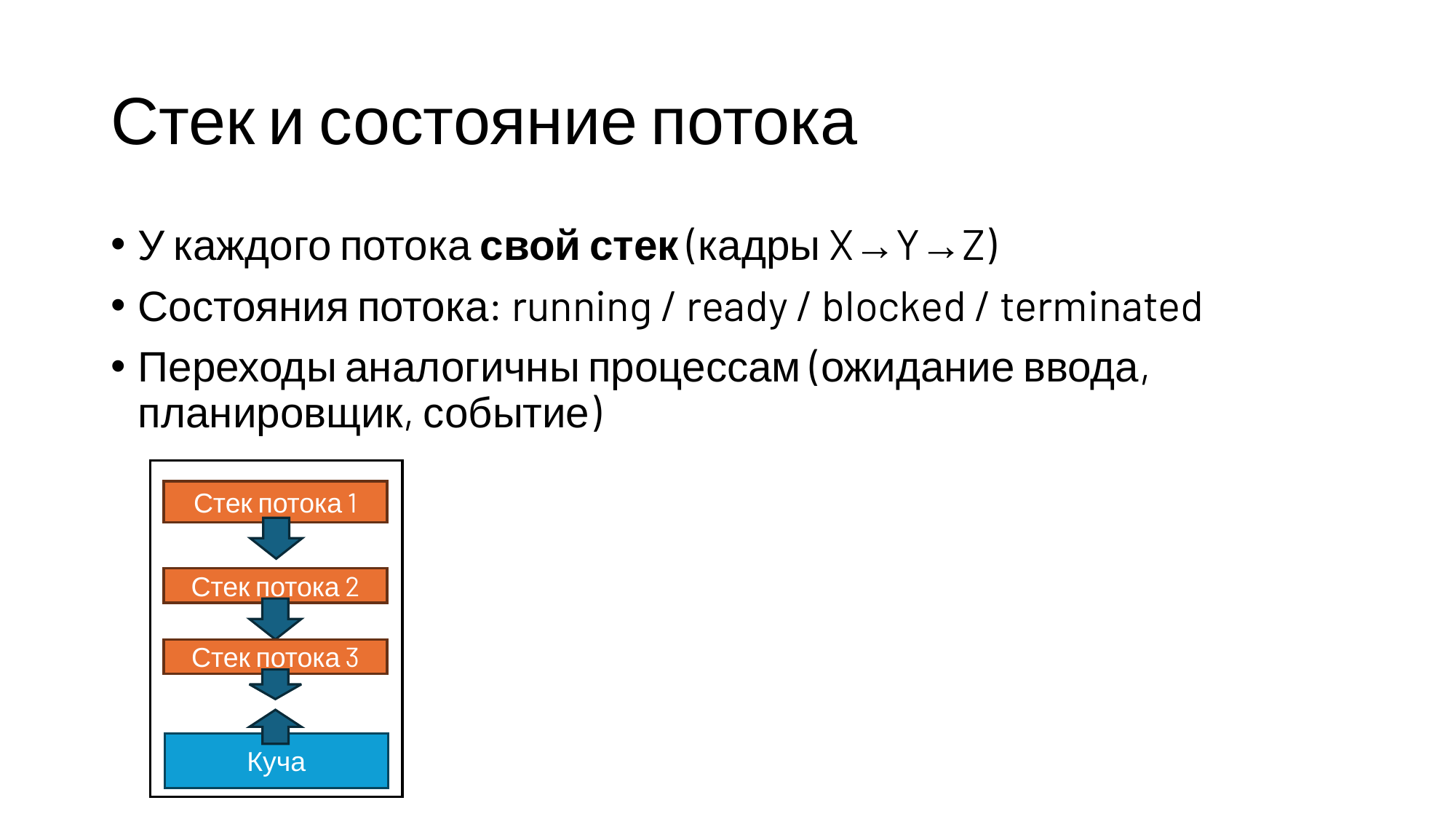

# Стек и состояние потока
У каждого потока свой стек (кадры X→Y→Z)
Состояния потока: running / ready / blocked / terminated
Переходы аналогичны процессам (ожидание ввода, планировщик, событие)

Стек потока 1

Стек потока 2

Стек потока 3

Куча